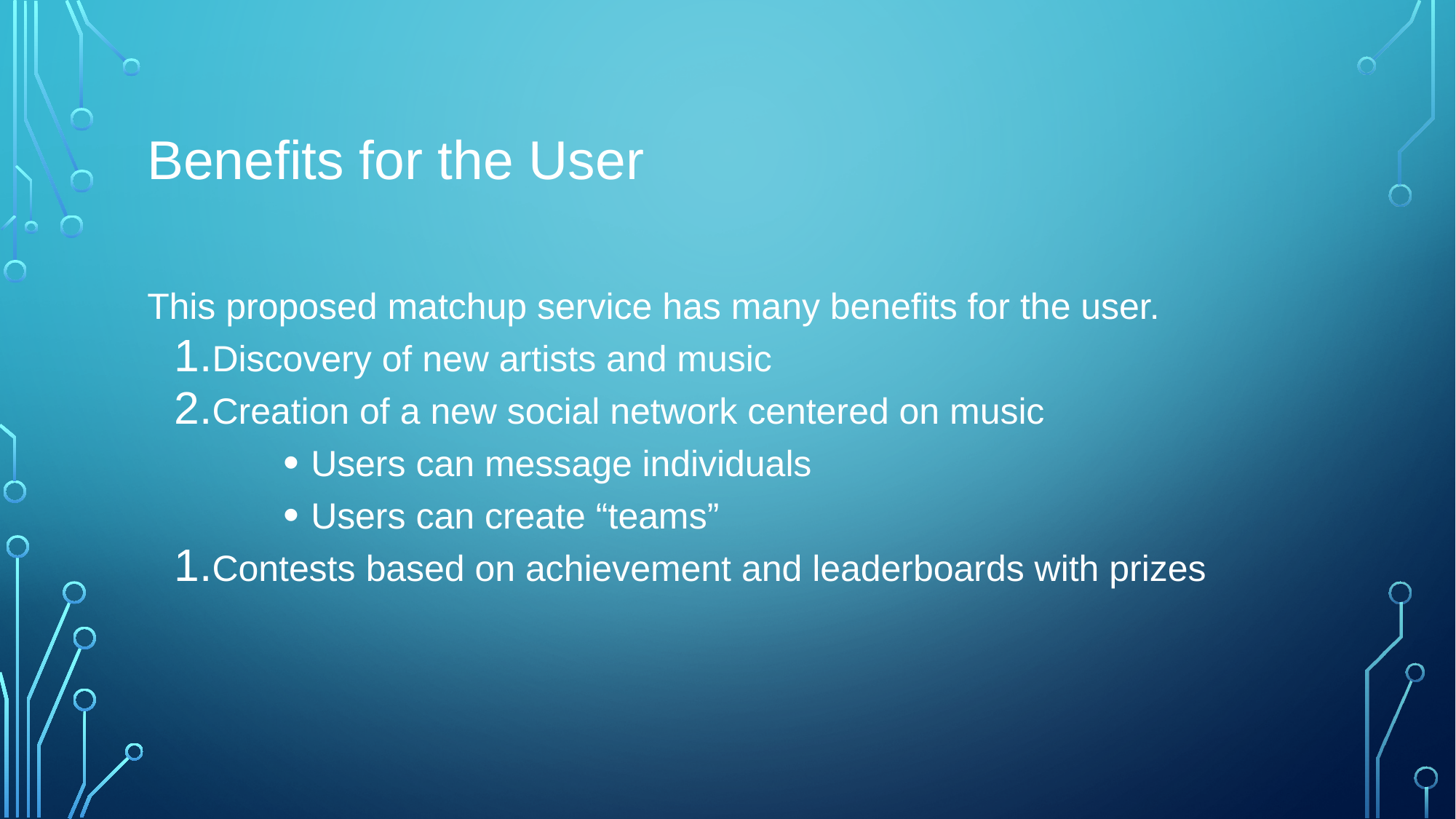

# Benefits for the User
This proposed matchup service has many benefits for the user.
Discovery of new artists and music
Creation of a new social network centered on music
Users can message individuals
Users can create “teams”
Contests based on achievement and leaderboards with prizes